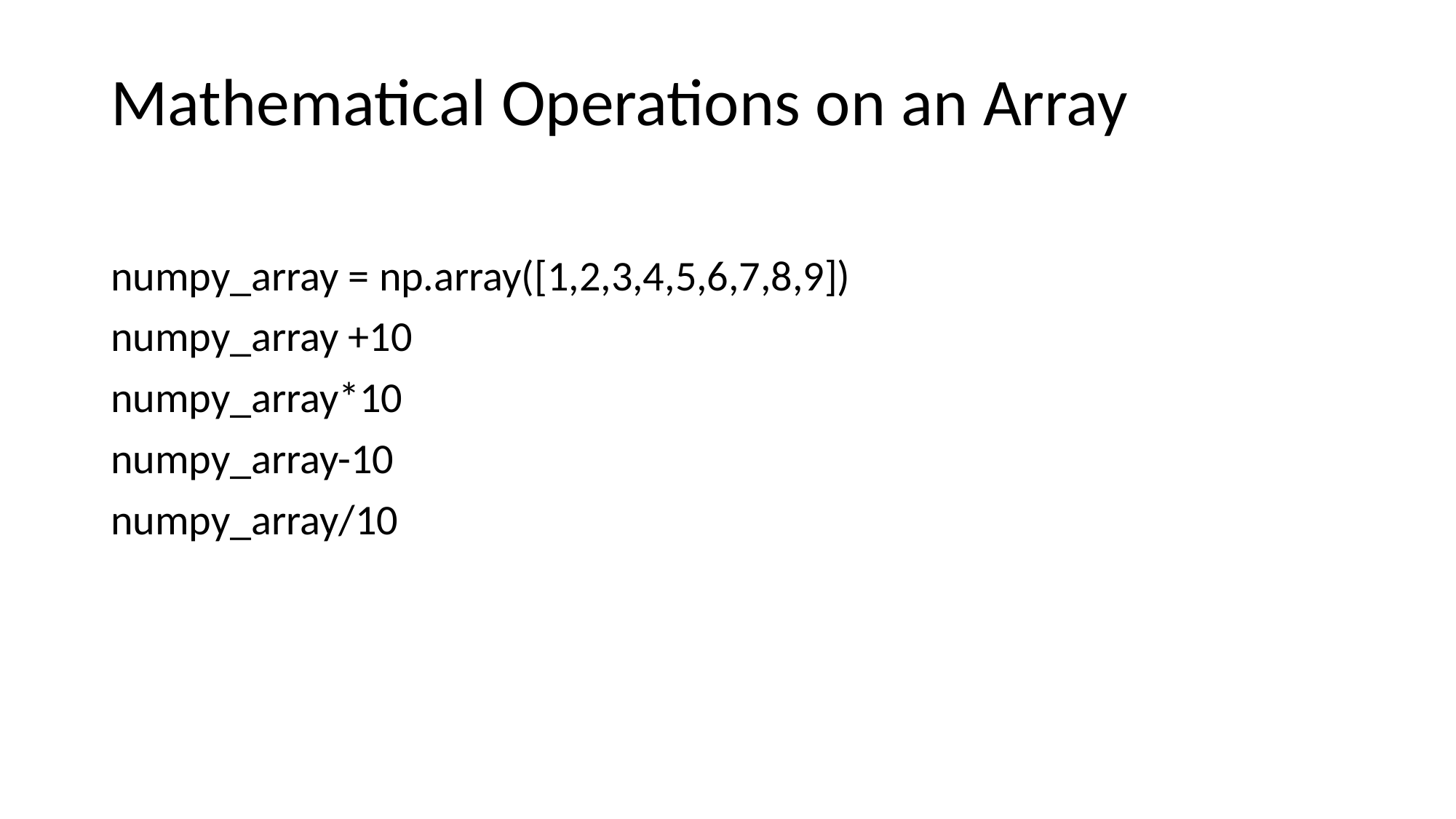

# Mathematical Operations on an Array

numpy_array = np.array([1,2,3,4,5,6,7,8,9])
numpy_array +10
numpy_array*10
numpy_array-10
numpy_array/10